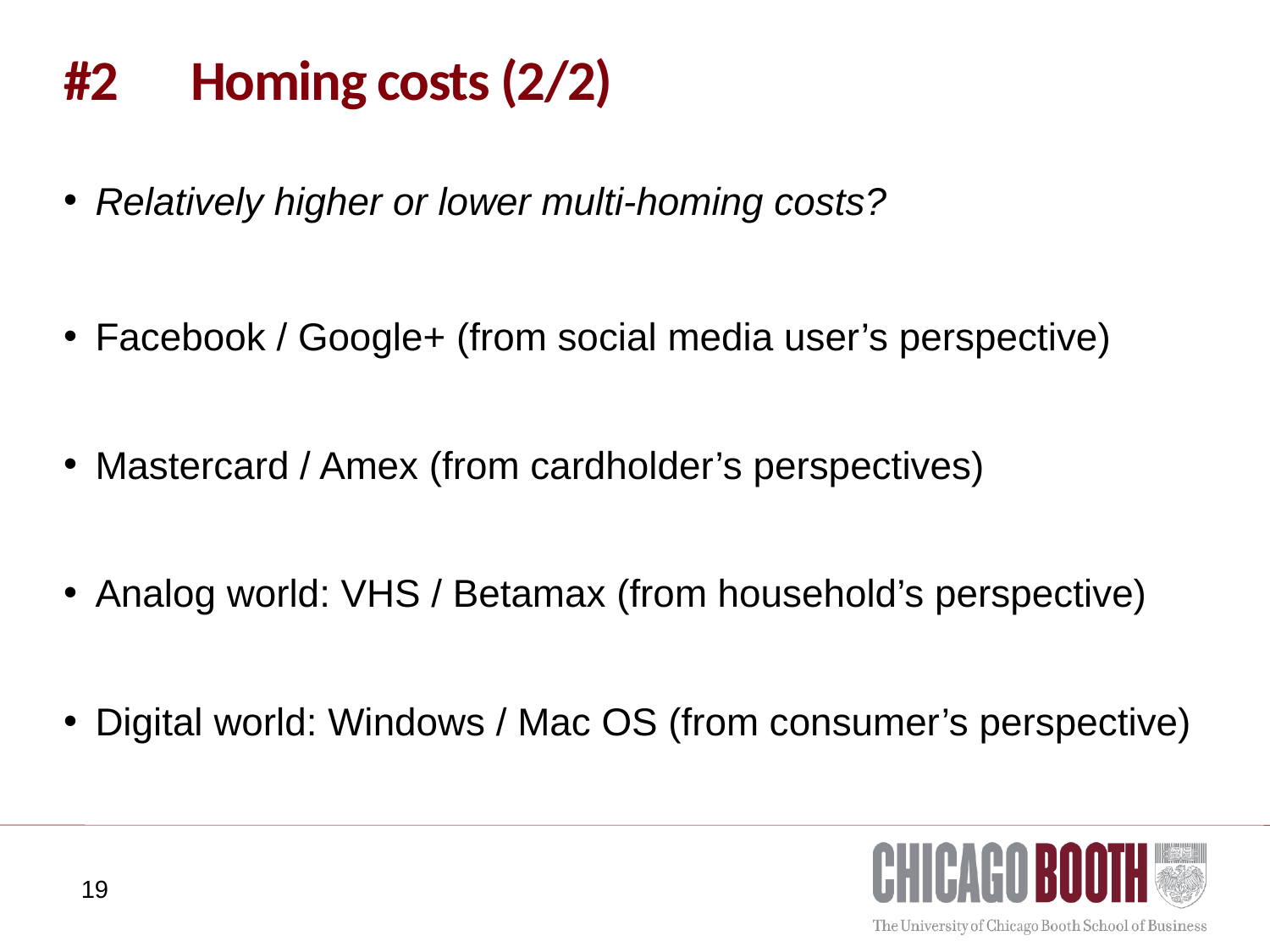

# #2 	Homing costs (2/2)
Relatively higher or lower multi-homing costs?

Facebook / Google+ (from social media user’s perspective)

Mastercard / Amex (from cardholder’s perspectives)

Analog world: VHS / Betamax (from household’s perspective)

Digital world: Windows / Mac OS (from consumer’s perspective)